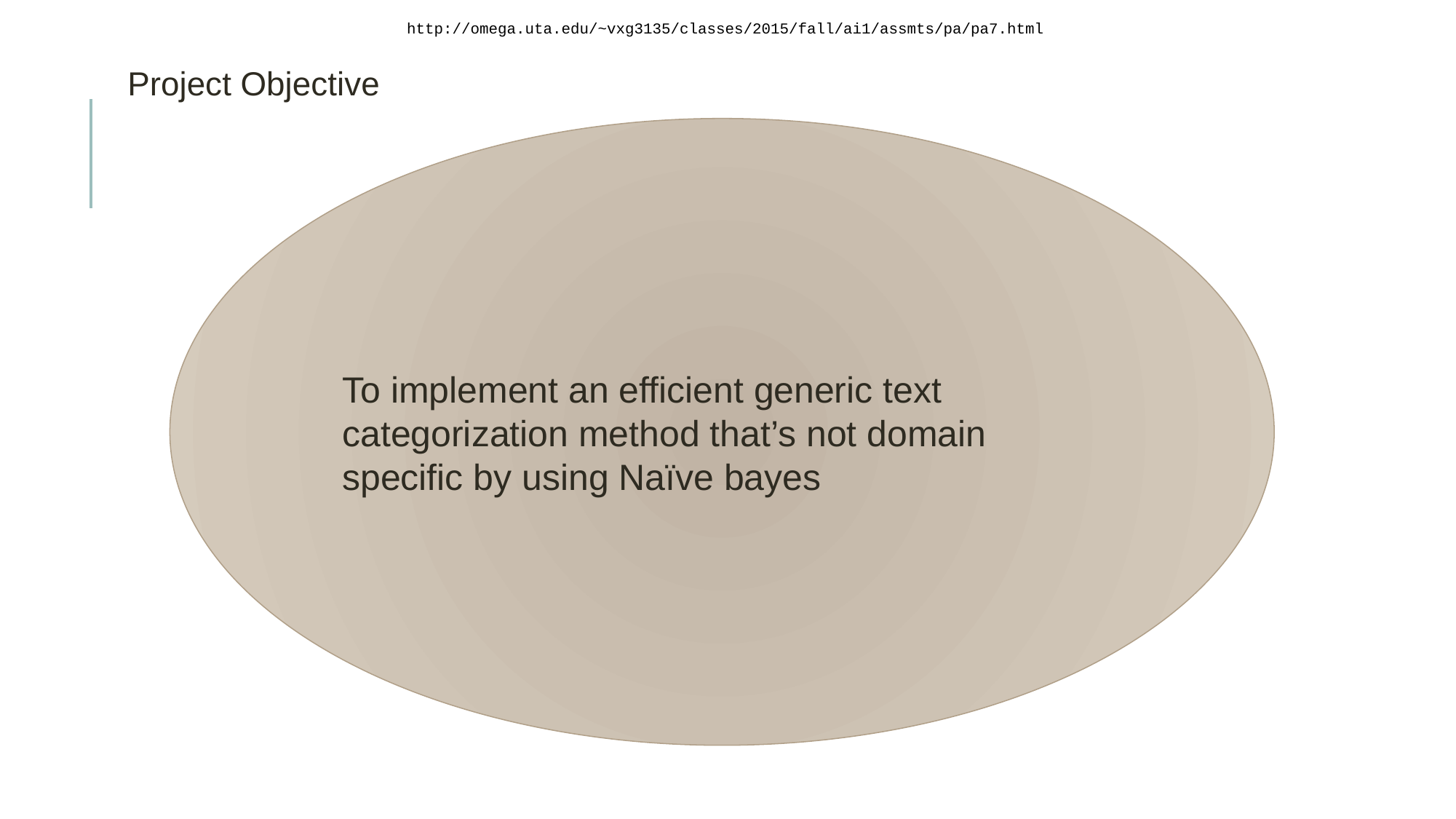

http://omega.uta.edu/~vxg3135/classes/2015/fall/ai1/assmts/pa/pa7.html
Project Objective
To implement an efficient generic text categorization method that’s not domain specific by using Naïve bayes